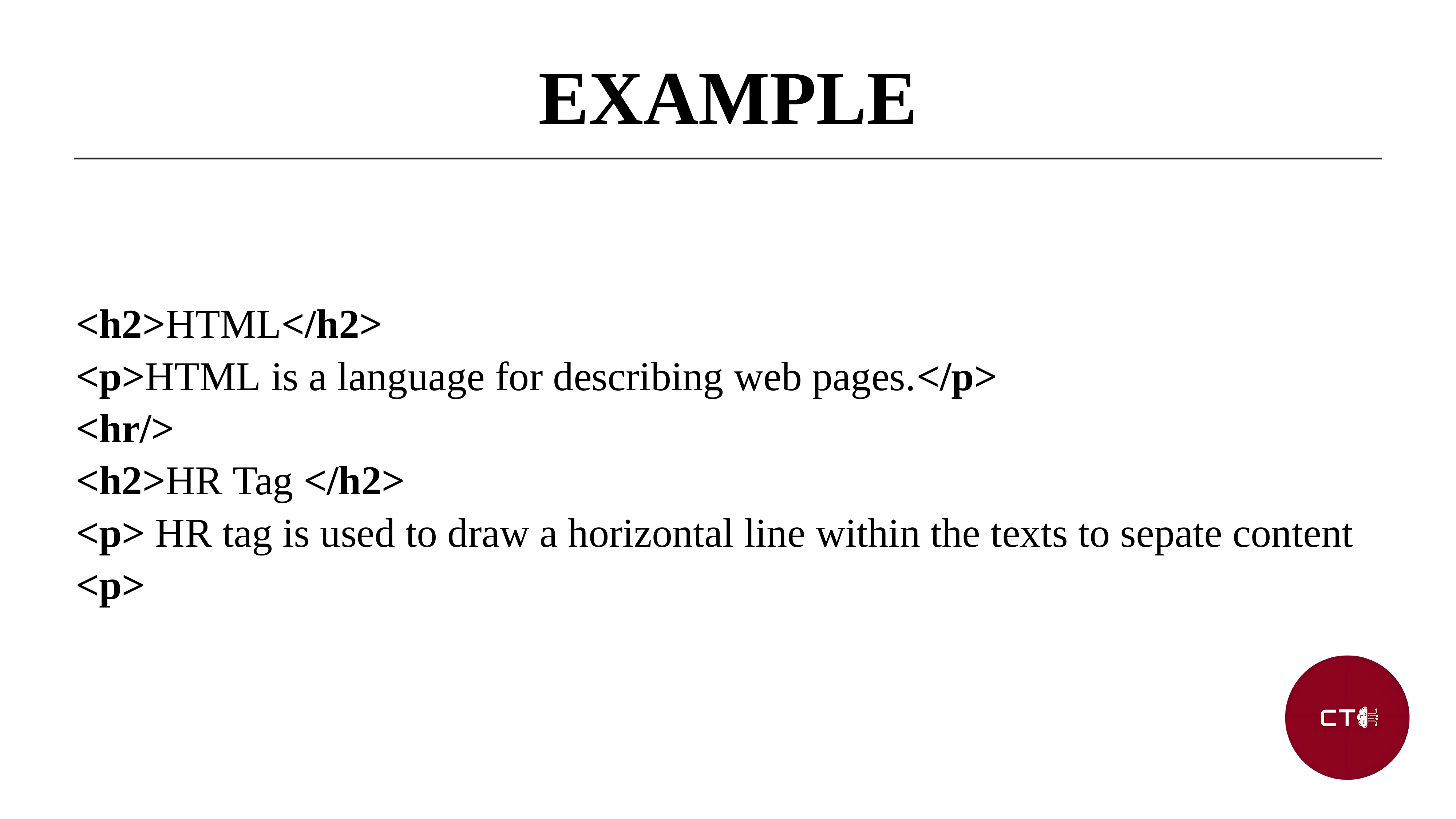

EXAMPLE
<h2>HTML</h2>
<p>HTML is a language for describing web pages.</p>
<hr/>
<h2>HR Tag </h2>
<p> HR tag is used to draw a horizontal line within the texts to sepate content
<p>